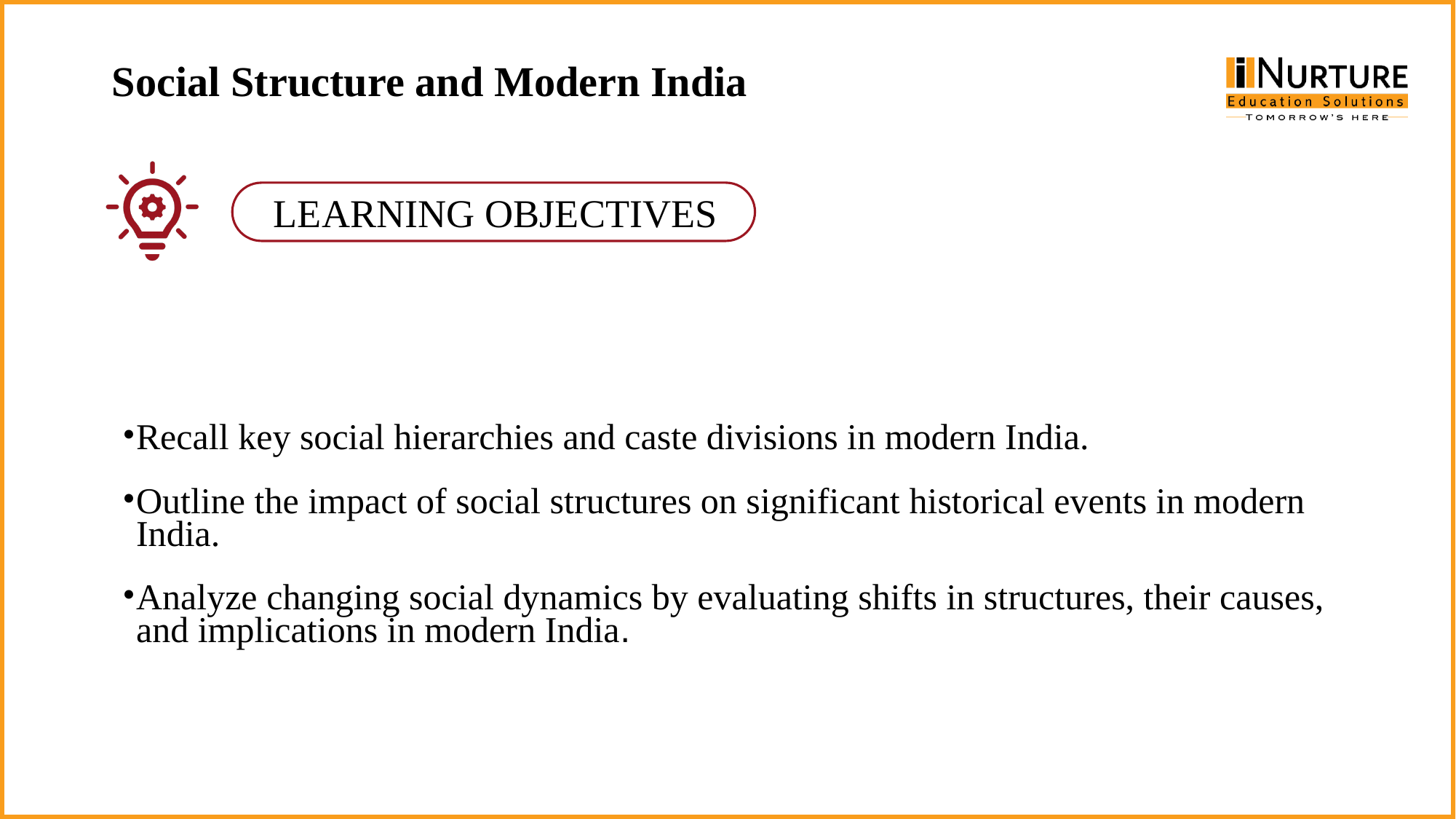

Social Structure and Modern India
Recall key social hierarchies and caste divisions in modern India.

Outline the impact of social structures on significant historical events in modern India.

Analyze changing social dynamics by evaluating shifts in structures, their causes, and implications in modern India.